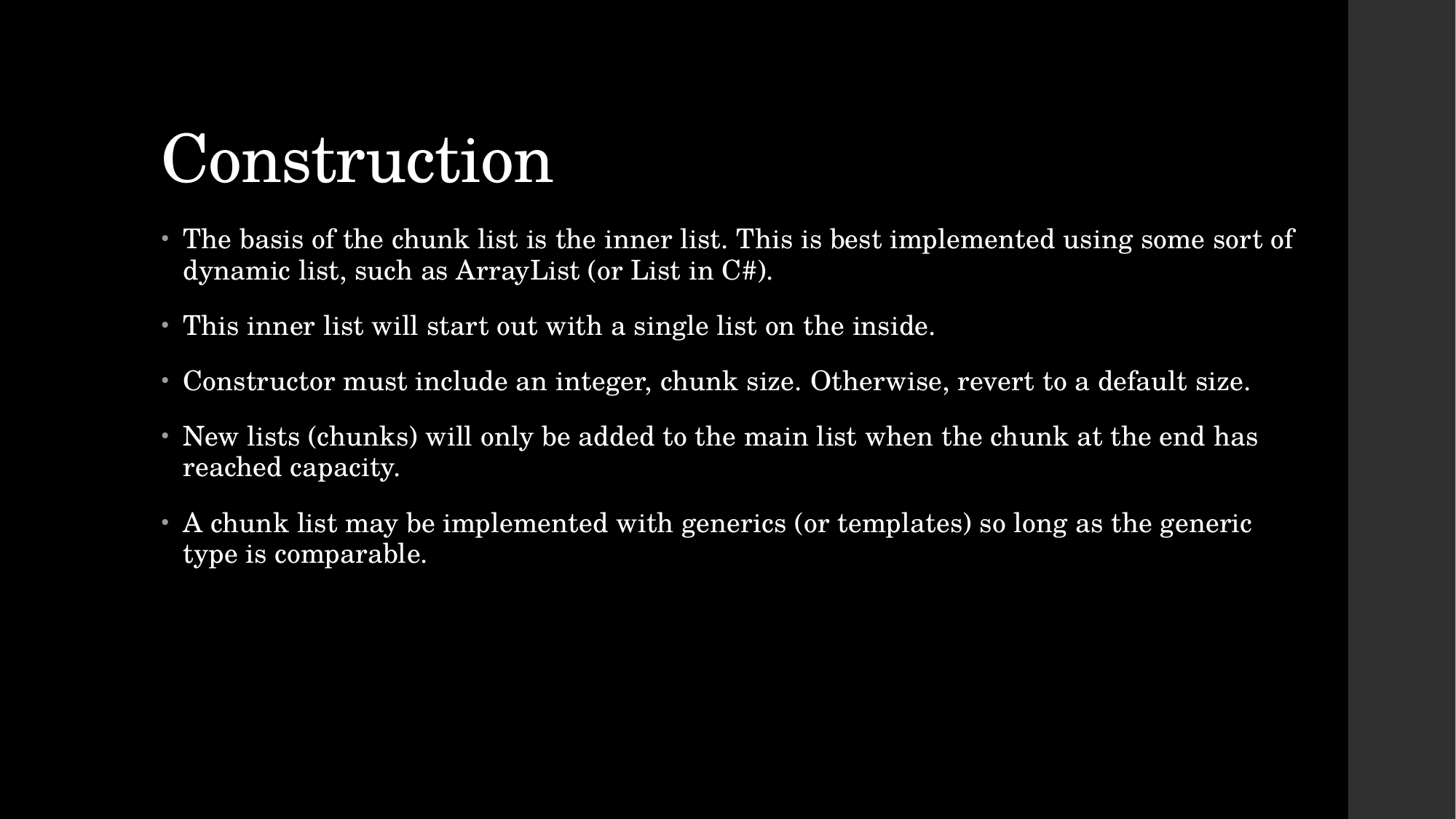

Construction
The basis of the chunk list is the inner list. This is best implemented using some sort of dynamic list, such as ArrayList (or List in C#).
This inner list will start out with a single list on the inside.
Constructor must include an integer, chunk size. Otherwise, revert to a default size.
New lists (chunks) will only be added to the main list when the chunk at the end has reached capacity.
A chunk list may be implemented with generics (or templates) so long as the generic type is comparable.